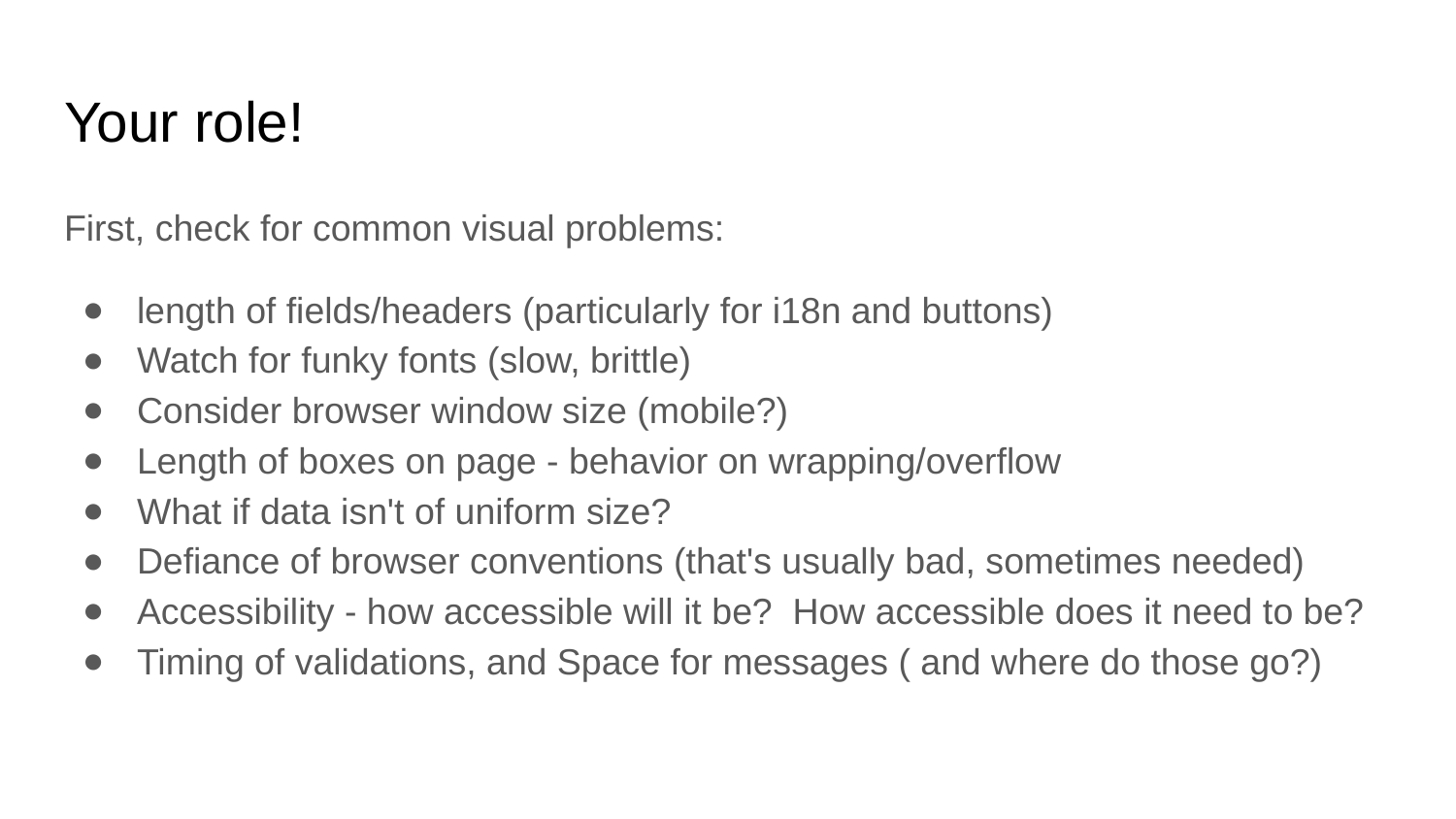

# Your role!
First, check for common visual problems:
length of fields/headers (particularly for i18n and buttons)
Watch for funky fonts (slow, brittle)
Consider browser window size (mobile?)
Length of boxes on page - behavior on wrapping/overflow
What if data isn't of uniform size?
Defiance of browser conventions (that's usually bad, sometimes needed)
Accessibility - how accessible will it be?  How accessible does it need to be?
Timing of validations, and Space for messages ( and where do those go?)